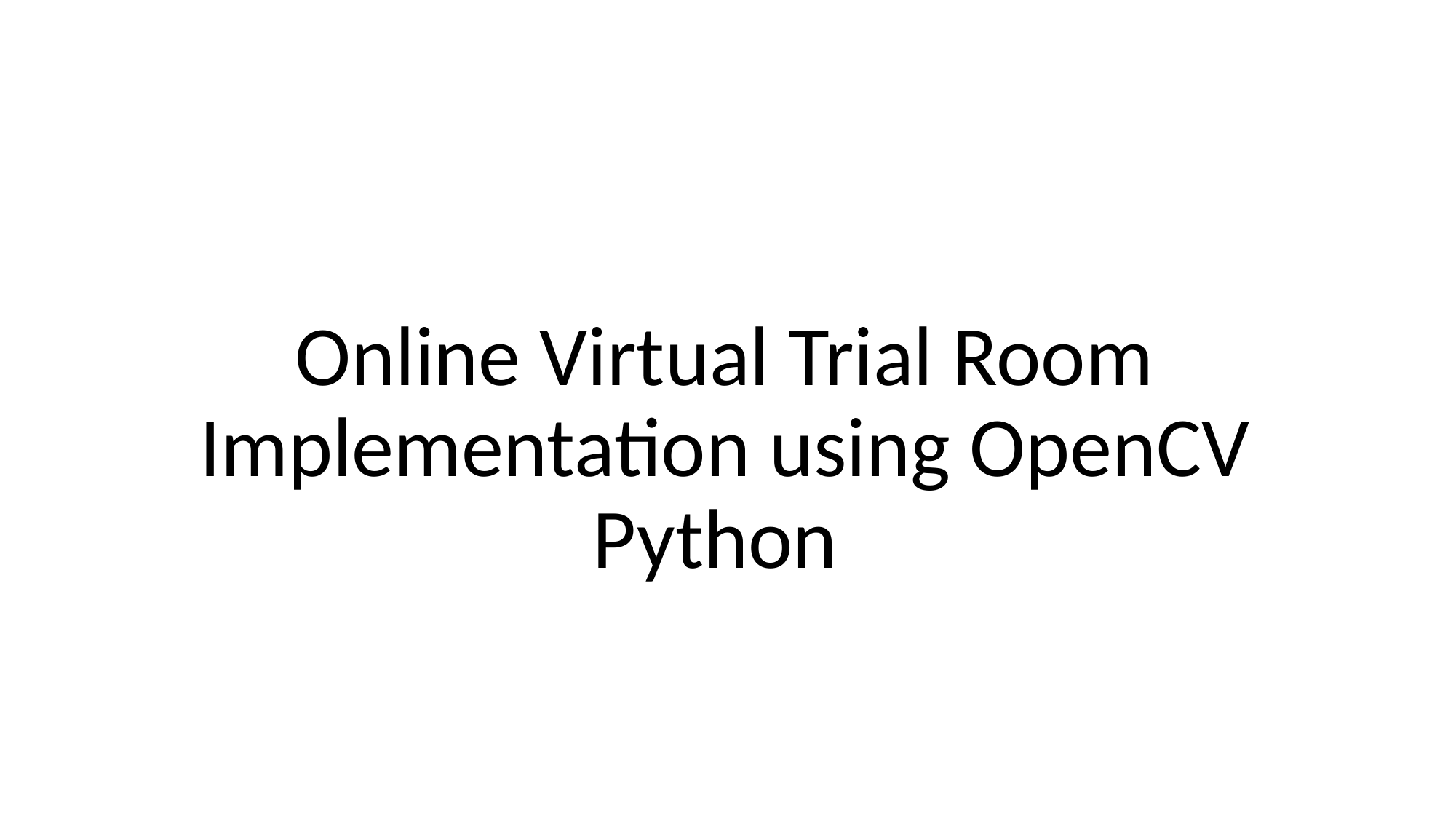

# Online Virtual Trial Room Implementation using OpenCV Python